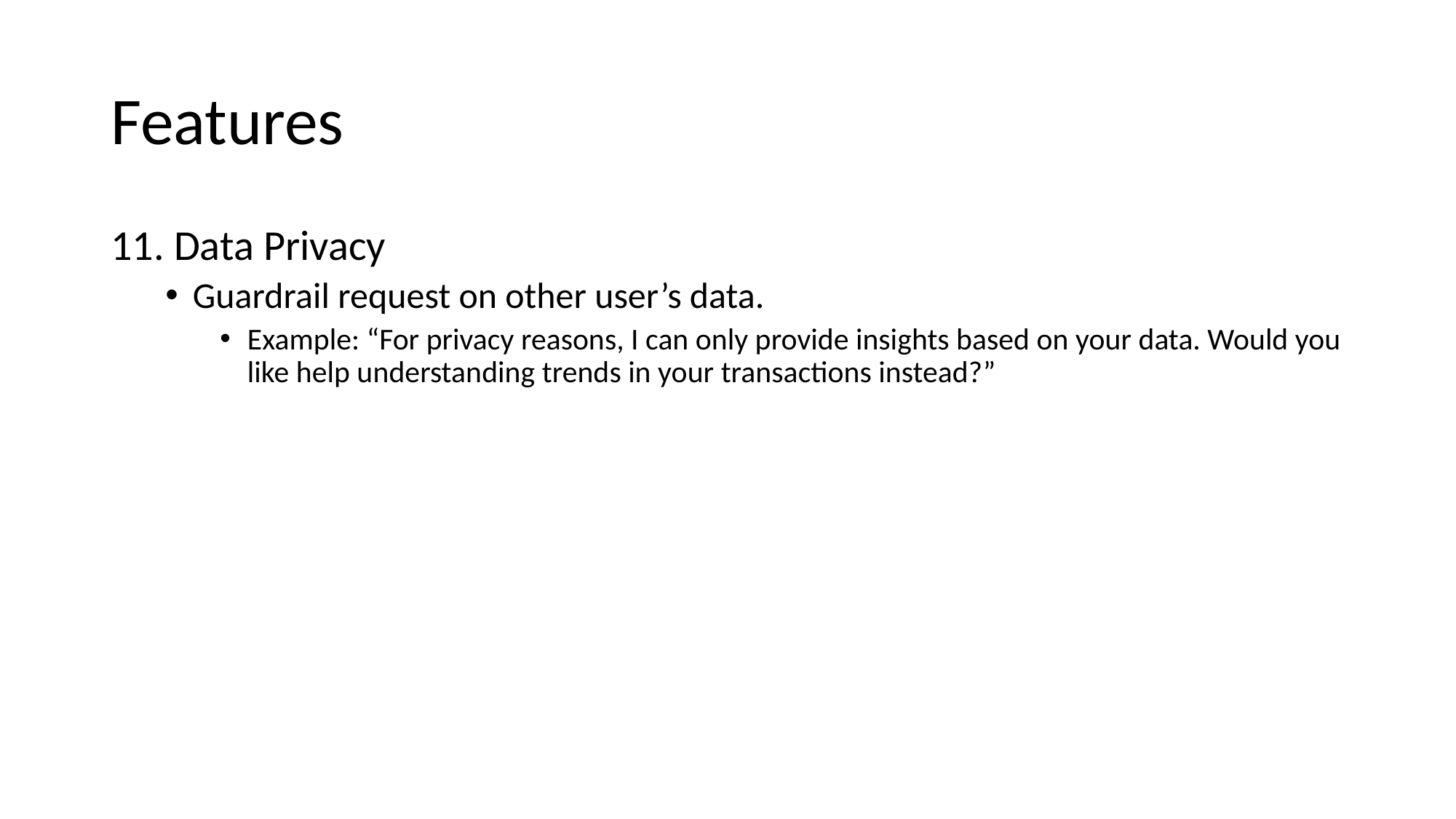

# Features
11. Data Privacy
Guardrail request on other user’s data.
Example: “For privacy reasons, I can only provide insights based on your data. Would you like help understanding trends in your transactions instead?”